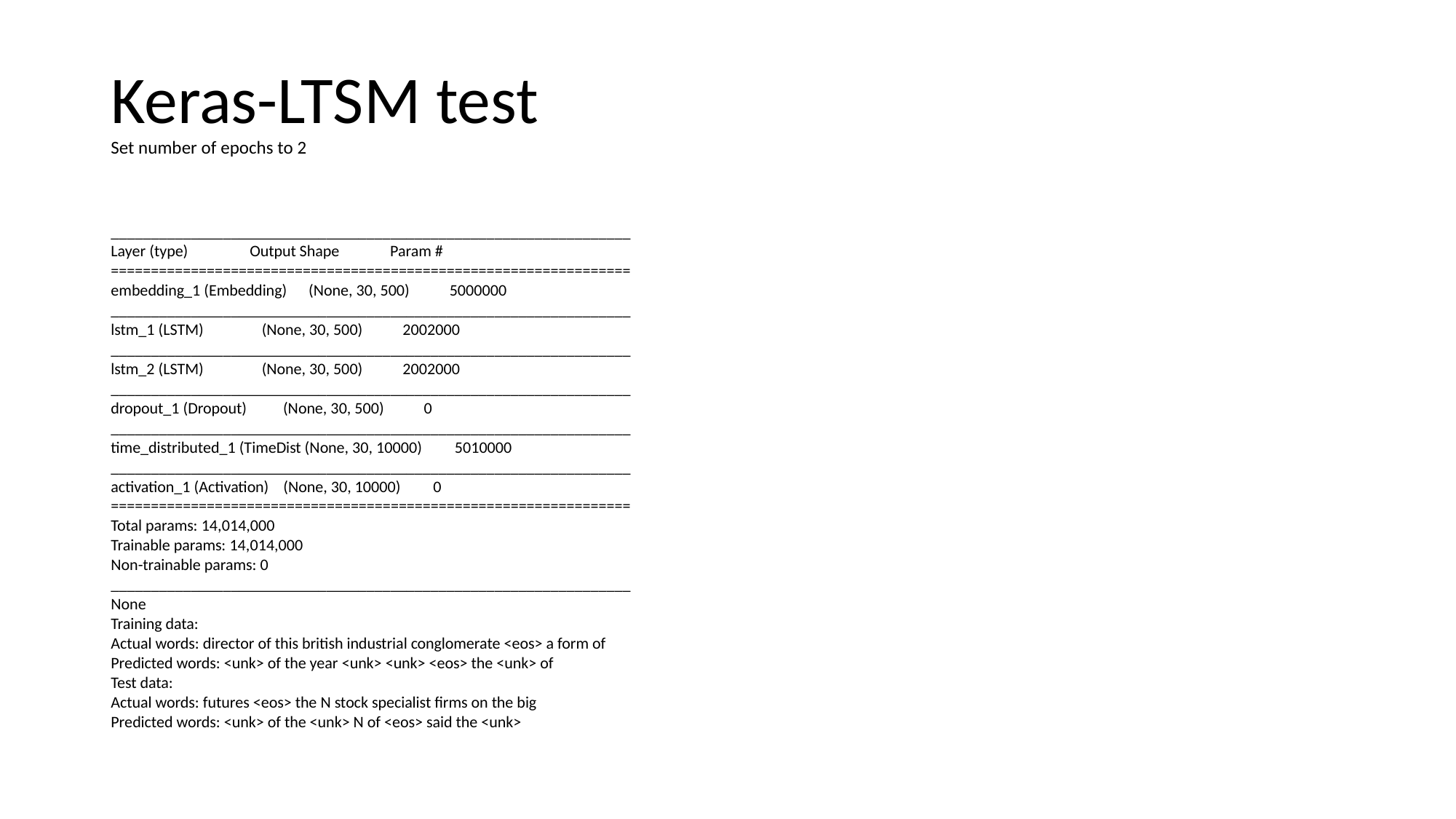

# Keras-LTSM test Set number of epochs to 2
_________________________________________________________________
Layer (type)                 Output Shape              Param #
=================================================================
embedding_1 (Embedding)      (None, 30, 500)           5000000
_________________________________________________________________
lstm_1 (LSTM)                (None, 30, 500)           2002000
_________________________________________________________________
lstm_2 (LSTM)                (None, 30, 500)           2002000
_________________________________________________________________
dropout_1 (Dropout)          (None, 30, 500)           0
_________________________________________________________________
time_distributed_1 (TimeDist (None, 30, 10000)         5010000
_________________________________________________________________
activation_1 (Activation)    (None, 30, 10000)         0
=================================================================
Total params: 14,014,000
Trainable params: 14,014,000
Non-trainable params: 0
_________________________________________________________________
None
Training data:
Actual words: director of this british industrial conglomerate <eos> a form of
Predicted words: <unk> of the year <unk> <unk> <eos> the <unk> of
Test data:
Actual words: futures <eos> the N stock specialist firms on the big
Predicted words: <unk> of the <unk> N of <eos> said the <unk>